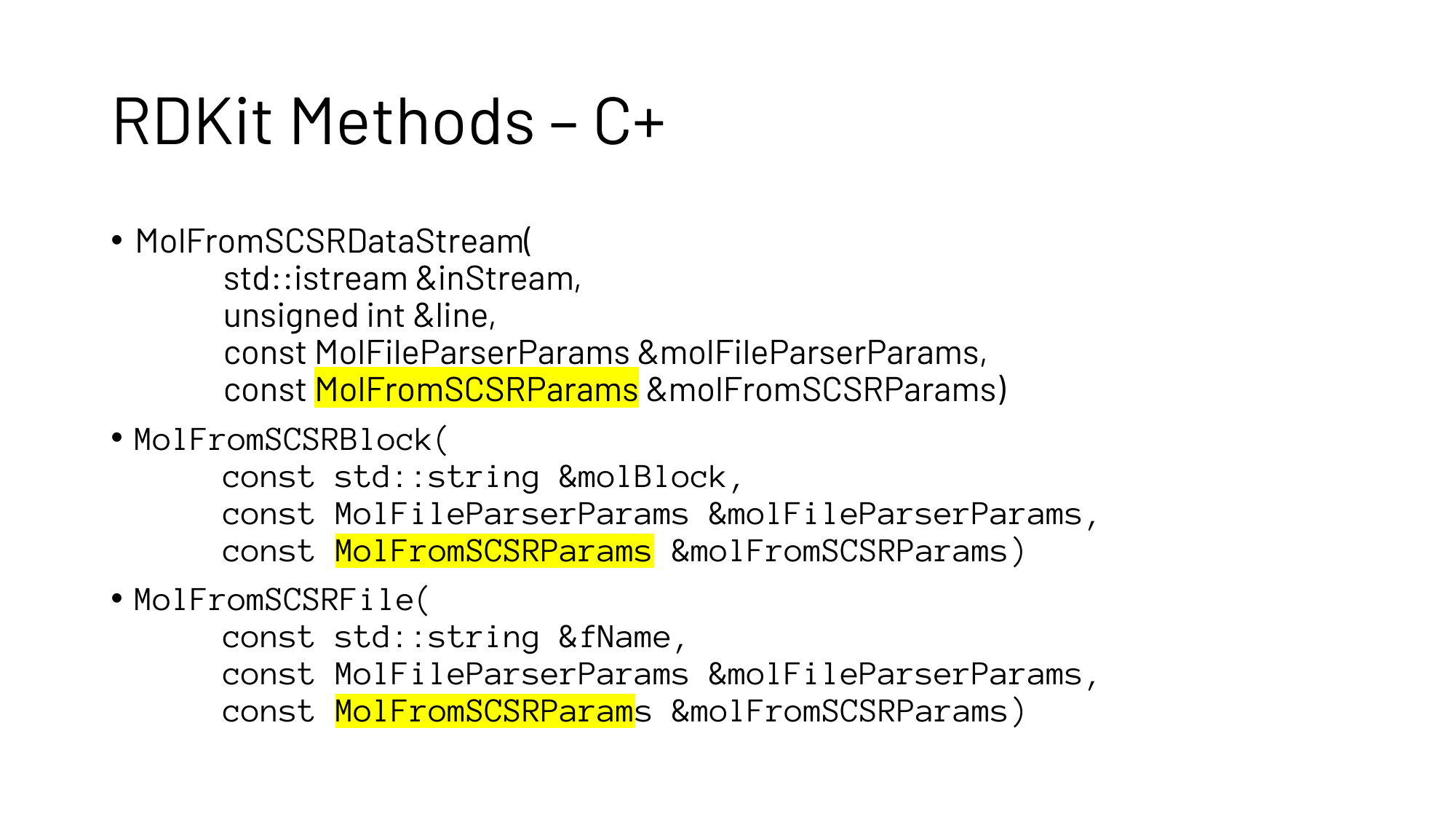

# RDKit Methods – C+
MolFromSCSRDataStream(
	std::istream &inStream,
	unsigned int &line,
	const MolFileParserParams &molFileParserParams,
	const MolFromSCSRParams &molFromSCSRParams)
MolFromSCSRBlock(
	const std::string &molBlock,
	const MolFileParserParams &molFileParserParams,
	const MolFromSCSRParams &molFromSCSRParams)
MolFromSCSRFile(
	const std::string &fName,
	const MolFileParserParams &molFileParserParams,
	const MolFromSCSRParams &molFromSCSRParams)